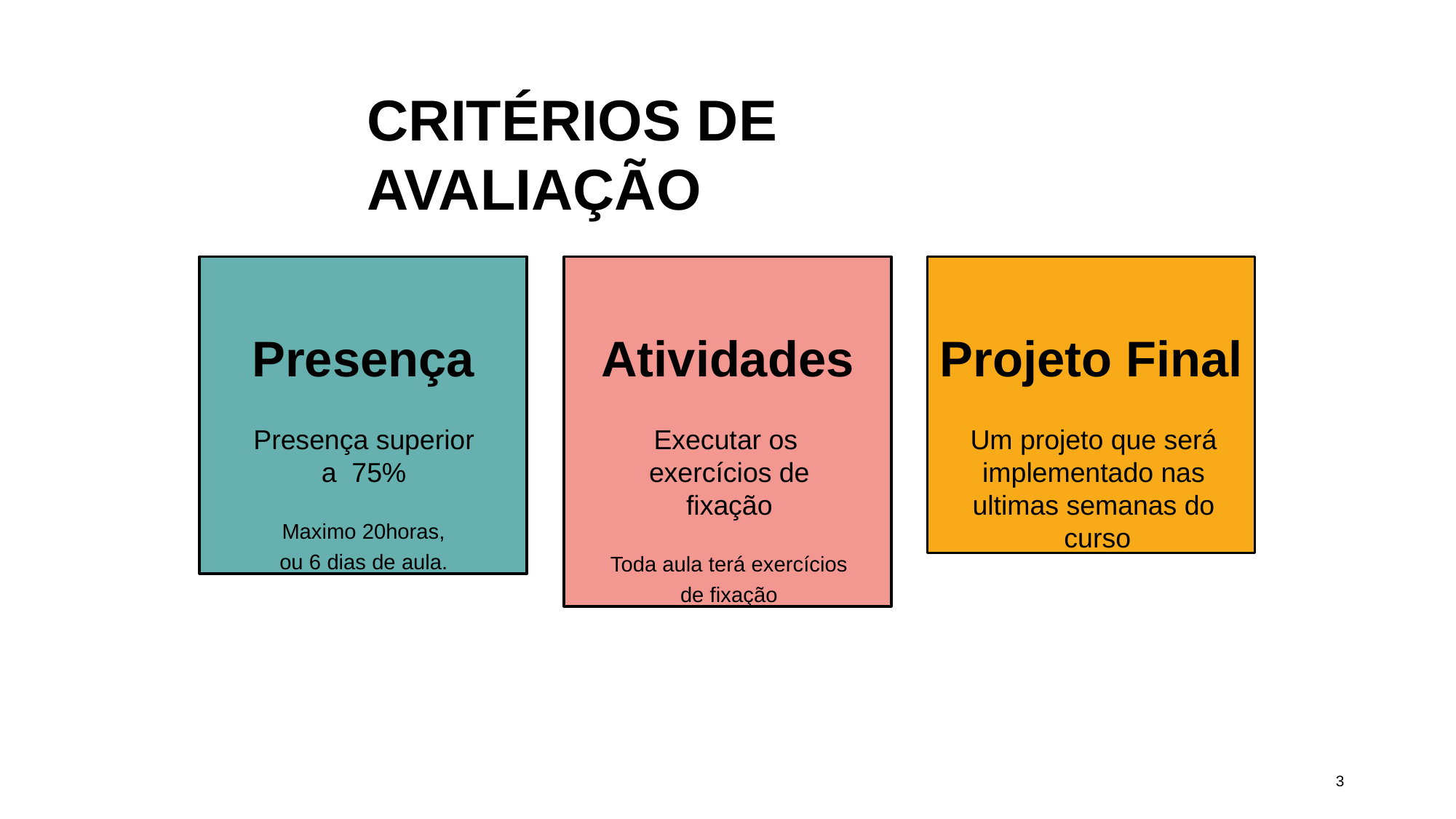

# CRITÉRIOS DE	AVALIAÇÃO

Presença
Presença superior a  75%

Maximo 20horas,
ou 6 dias de aula.

Atividades
Executar os  exercícios de fixação

Toda aula terá exercícios
de fixação

Projeto Final
Um projeto que será  implementado nas  ultimas semanas do  curso
3